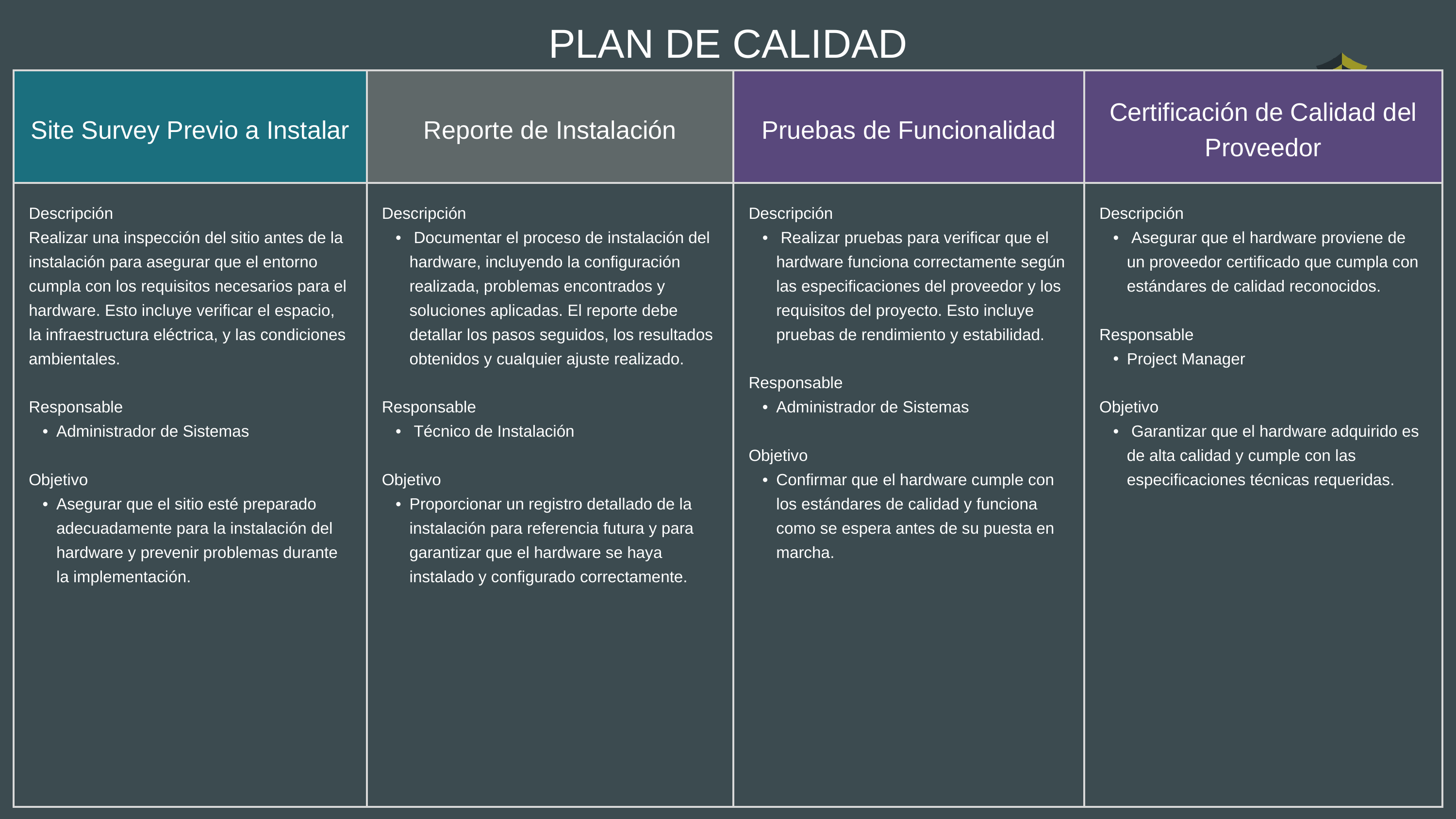

PLAN DE CALIDAD

| Site Survey Previo a Instalar | Reporte de Instalación | Pruebas de Funcionalidad | Certificación de Calidad del Proveedor |
| --- | --- | --- | --- |
| Descripción Realizar una inspección del sitio antes de la instalación para asegurar que el entorno cumpla con los requisitos necesarios para el hardware. Esto incluye verificar el espacio, la infraestructura eléctrica, y las condiciones ambientales. Responsable Administrador de Sistemas Objetivo Asegurar que el sitio esté preparado adecuadamente para la instalación del hardware y prevenir problemas durante la implementación. | Descripción Documentar el proceso de instalación del hardware, incluyendo la configuración realizada, problemas encontrados y soluciones aplicadas. El reporte debe detallar los pasos seguidos, los resultados obtenidos y cualquier ajuste realizado. Responsable Técnico de Instalación Objetivo Proporcionar un registro detallado de la instalación para referencia futura y para garantizar que el hardware se haya instalado y configurado correctamente. | Descripción Realizar pruebas para verificar que el hardware funciona correctamente según las especificaciones del proveedor y los requisitos del proyecto. Esto incluye pruebas de rendimiento y estabilidad. Responsable Administrador de Sistemas Objetivo Confirmar que el hardware cumple con los estándares de calidad y funciona como se espera antes de su puesta en marcha. | Descripción Asegurar que el hardware proviene de un proveedor certificado que cumpla con estándares de calidad reconocidos. Responsable Project Manager Objetivo Garantizar que el hardware adquirido es de alta calidad y cumple con las especificaciones técnicas requeridas. |